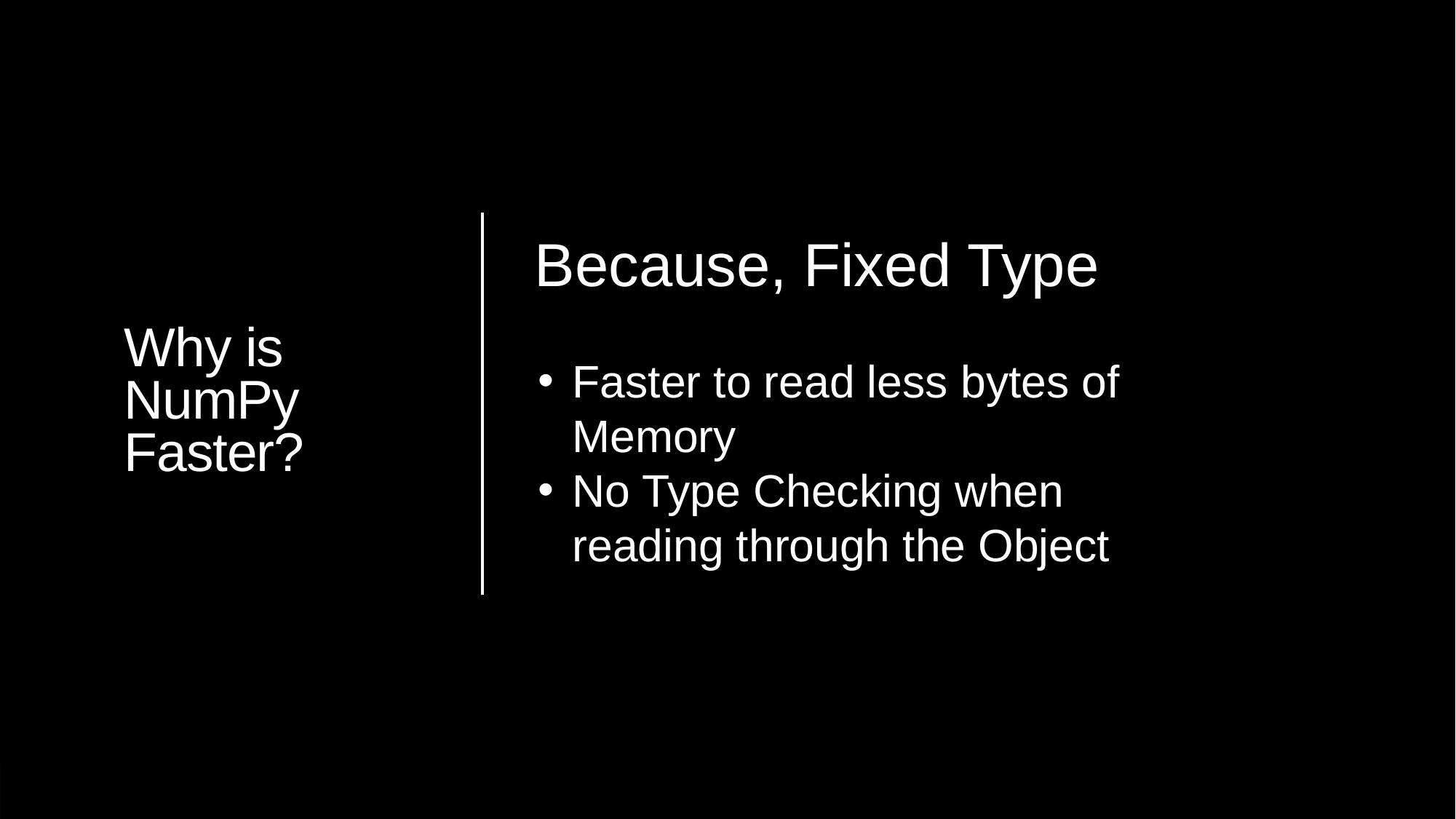

# Why is NumPy Faster?
Because, Fixed Type
Faster to read less bytes of Memory
No Type Checking when reading through the Object